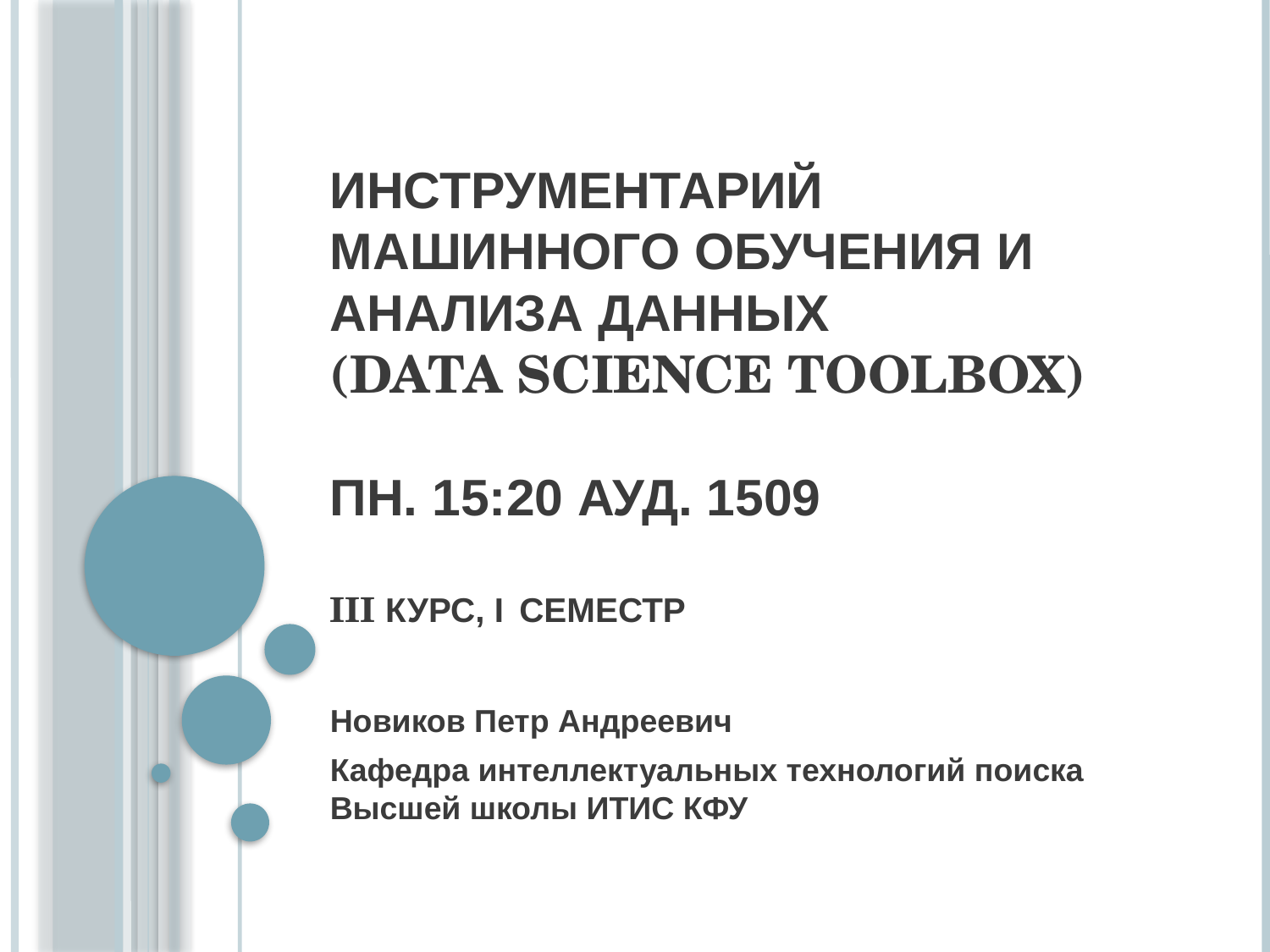

# Инструментарий машинного обучения и анализа данных (Data Science Toolbox) Пн. 15:20 ауд. 1509 III курс, I семестр
Новиков Петр Андреевич
Кафедра интеллектуальных технологий поиска
Высшей школы ИТИС КФУ